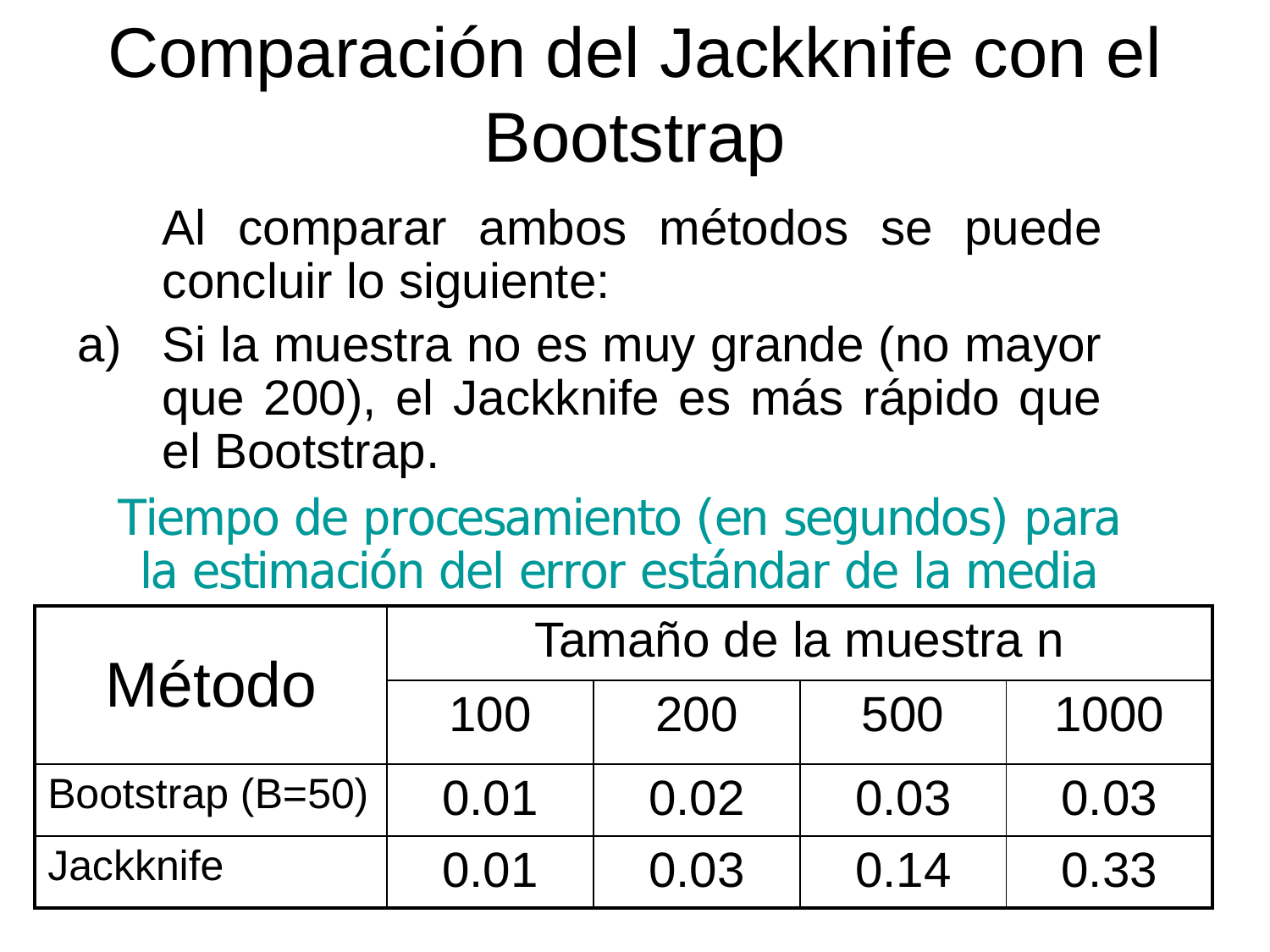

# Comparación del Jackknife con el Bootstrap
	Al comparar ambos métodos se puede concluir lo siguiente:
Si la muestra no es muy grande (no mayor que 200), el Jackknife es más rápido que el Bootstrap.

Tiempo de procesamiento (en segundos) para la estimación del error estándar de la media
| Método | Tamaño de la muestra n |  |  |  |
| --- | --- | --- | --- | --- |
|  | 100 | 200 | 500 | 1000 |
| Bootstrap (B=50) | 0.01 | 0.02 | 0.03 | 0.03 |
| Jackknife | 0.01 | 0.03 | 0.14 | 0.33 |